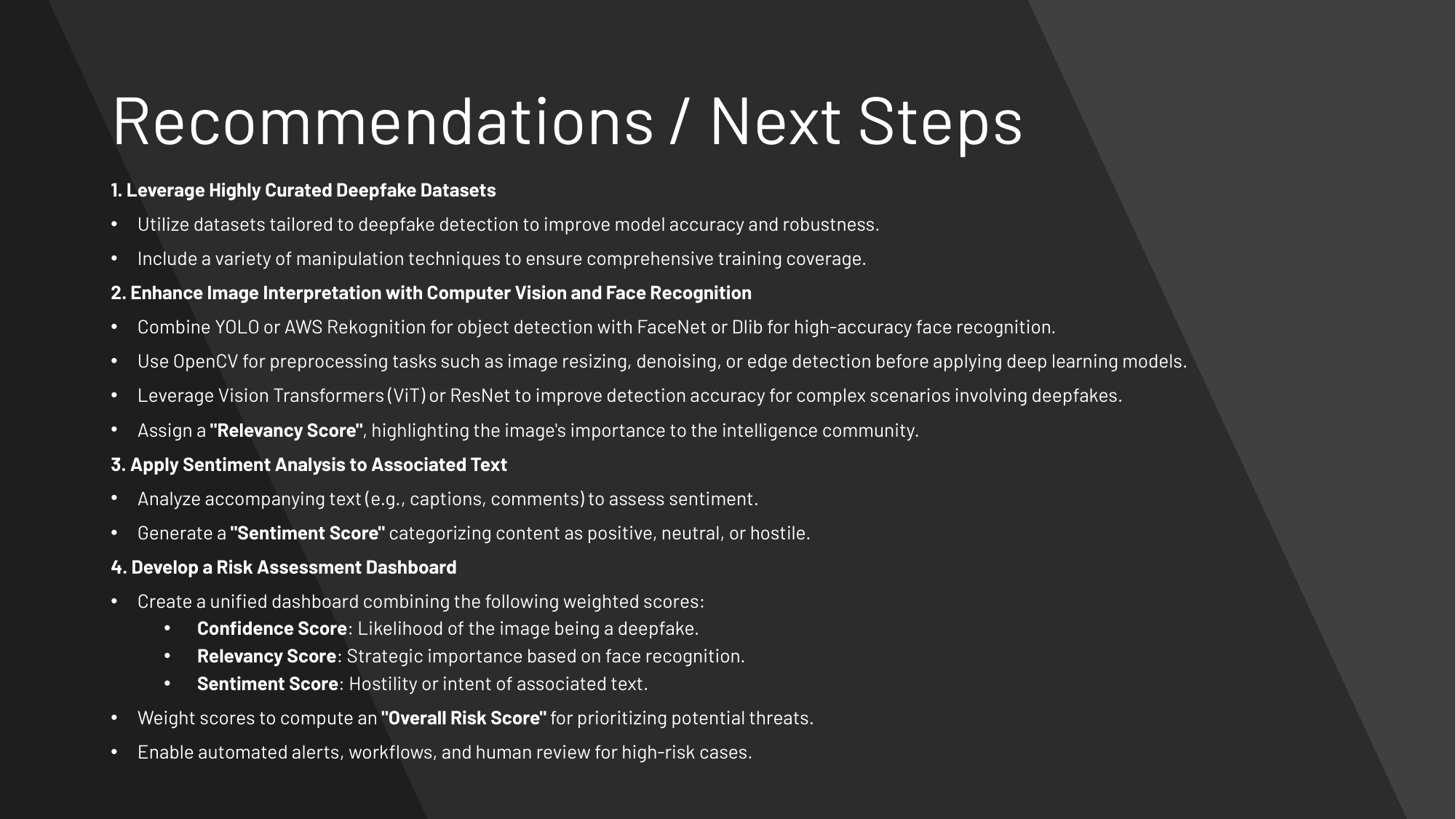

# Recommendations / Next Steps
1. Leverage Highly Curated Deepfake Datasets
Utilize datasets tailored to deepfake detection to improve model accuracy and robustness.
Include a variety of manipulation techniques to ensure comprehensive training coverage.
2. Enhance Image Interpretation with Computer Vision and Face Recognition
Combine YOLO or AWS Rekognition for object detection with FaceNet or Dlib for high-accuracy face recognition.
Use OpenCV for preprocessing tasks such as image resizing, denoising, or edge detection before applying deep learning models.
Leverage Vision Transformers (ViT) or ResNet to improve detection accuracy for complex scenarios involving deepfakes.
Assign a "Relevancy Score", highlighting the image's importance to the intelligence community.
3. Apply Sentiment Analysis to Associated Text
Analyze accompanying text (e.g., captions, comments) to assess sentiment.
Generate a "Sentiment Score" categorizing content as positive, neutral, or hostile.
4. Develop a Risk Assessment Dashboard
Create a unified dashboard combining the following weighted scores:
Confidence Score: Likelihood of the image being a deepfake.
Relevancy Score: Strategic importance based on face recognition.
Sentiment Score: Hostility or intent of associated text.
Weight scores to compute an "Overall Risk Score" for prioritizing potential threats.
Enable automated alerts, workflows, and human review for high-risk cases.